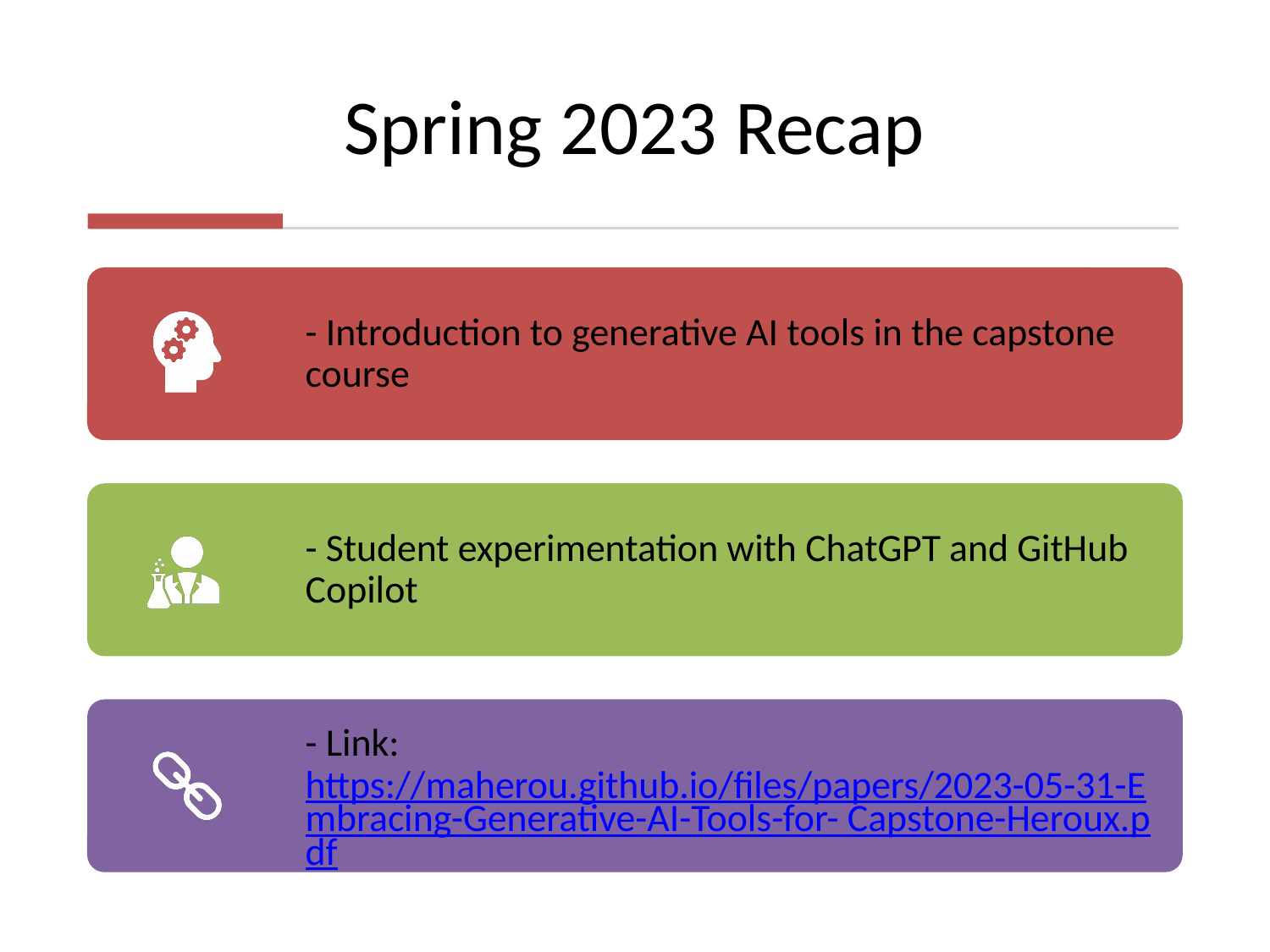

# Spring 2023 Recap

- Introduction to generative AI tools in the capstone course
- Student experimentation with ChatGPT and GitHub Copilot
- Link: https://maherou.github.io/files/papers/2023-05-31-Embracing-Generative-AI-Tools-for- Capstone-Heroux.pdf